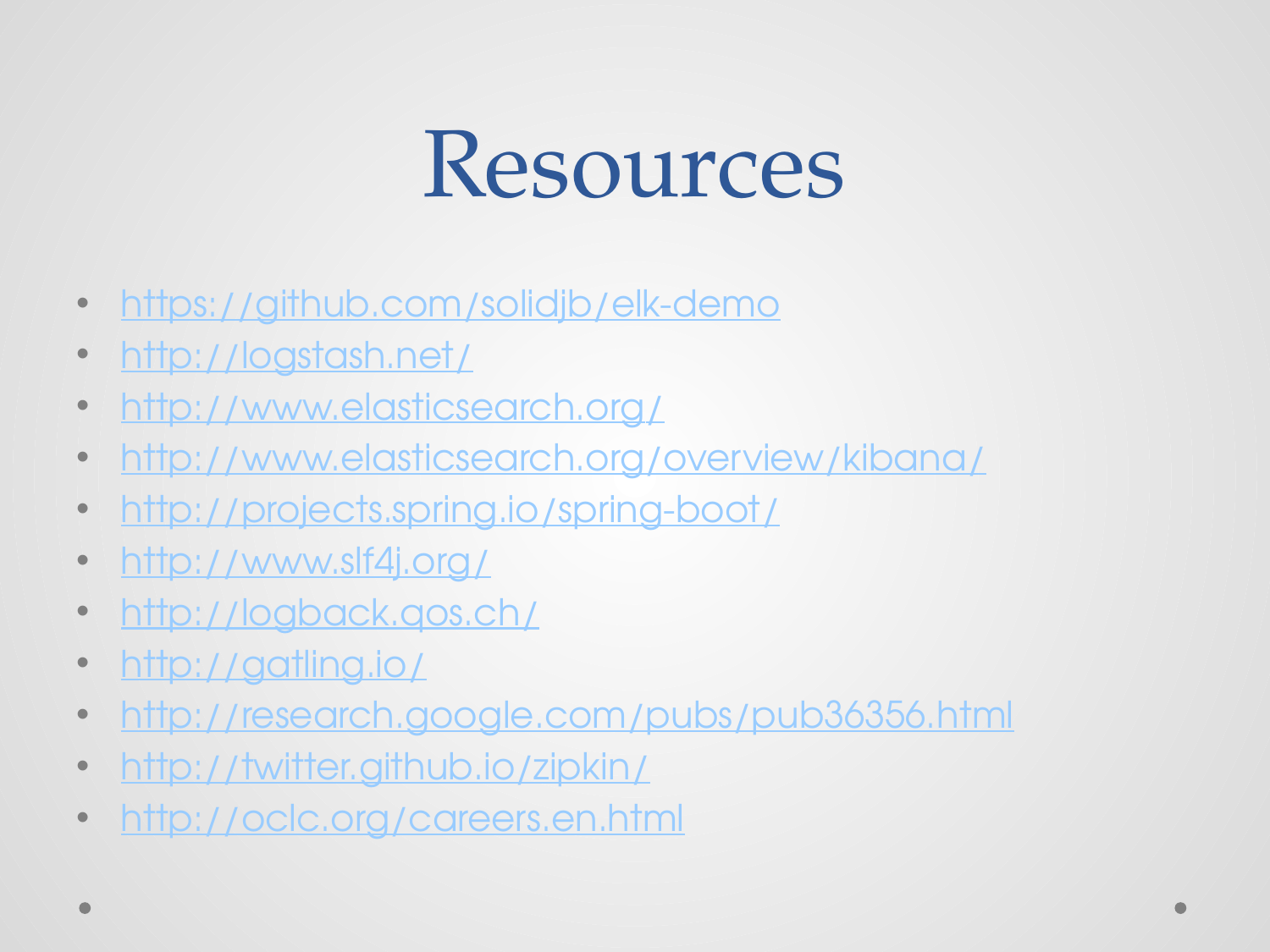

# Resources

https://github.com/solidjb/elk-demo
http://logstash.net/
http://www.elasticsearch.org/
http://www.elasticsearch.org/overview/kibana/
http://projects.spring.io/spring-boot/
http://www.slf4j.org/
http://logback.qos.ch/
http://gatling.io/
http://research.google.com/pubs/pub36356.html
http://twitter.github.io/zipkin/
http://oclc.org/careers.en.html